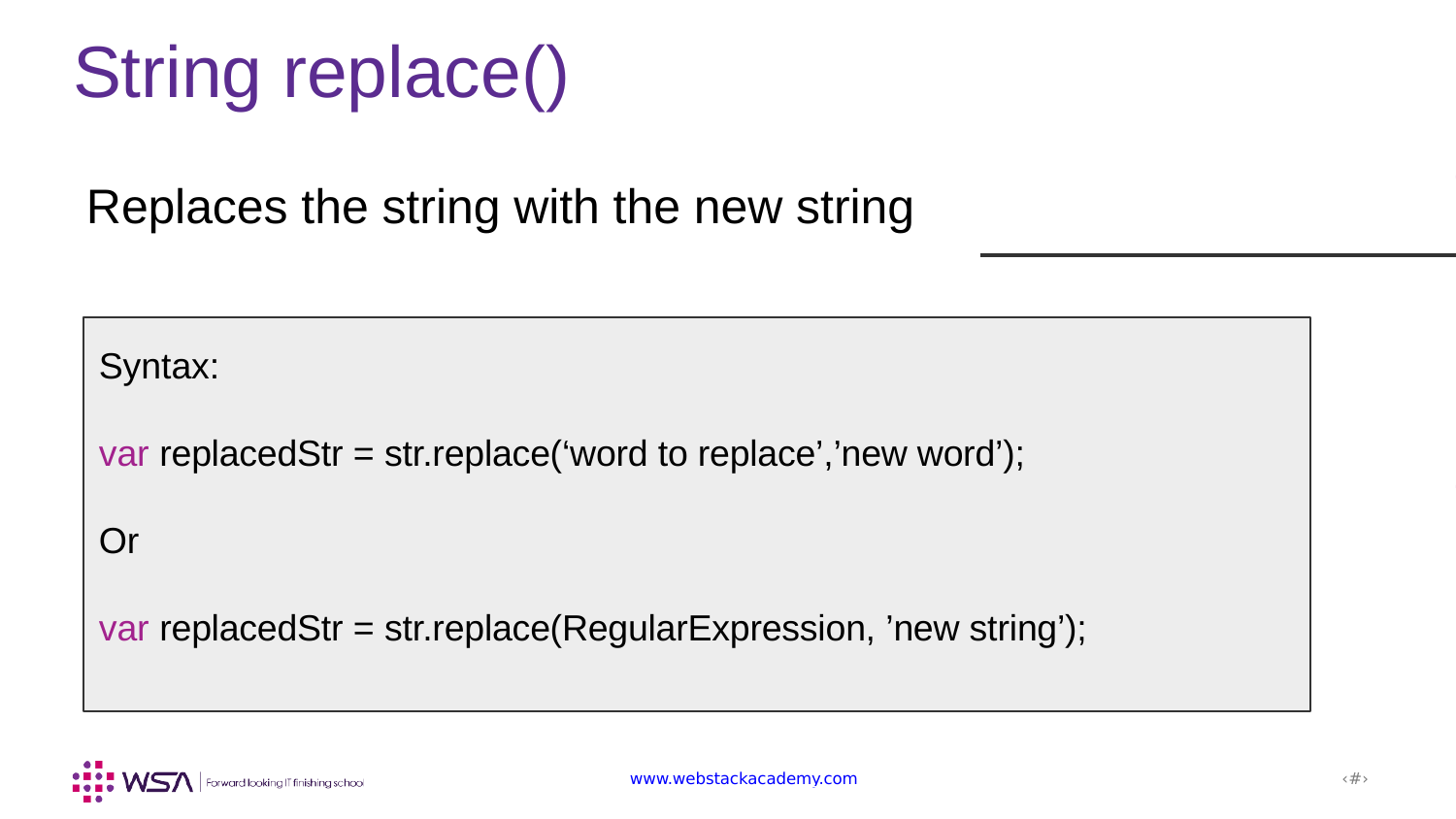

String replace()

 Replaces the string with the new string

Syntax:

var replacedStr = str.replace(‘word to replace’,’new word’);

Or

var replacedStr = str.replace(RegularExpression, ’new string’);

www.webstackacademy.com
‹#›